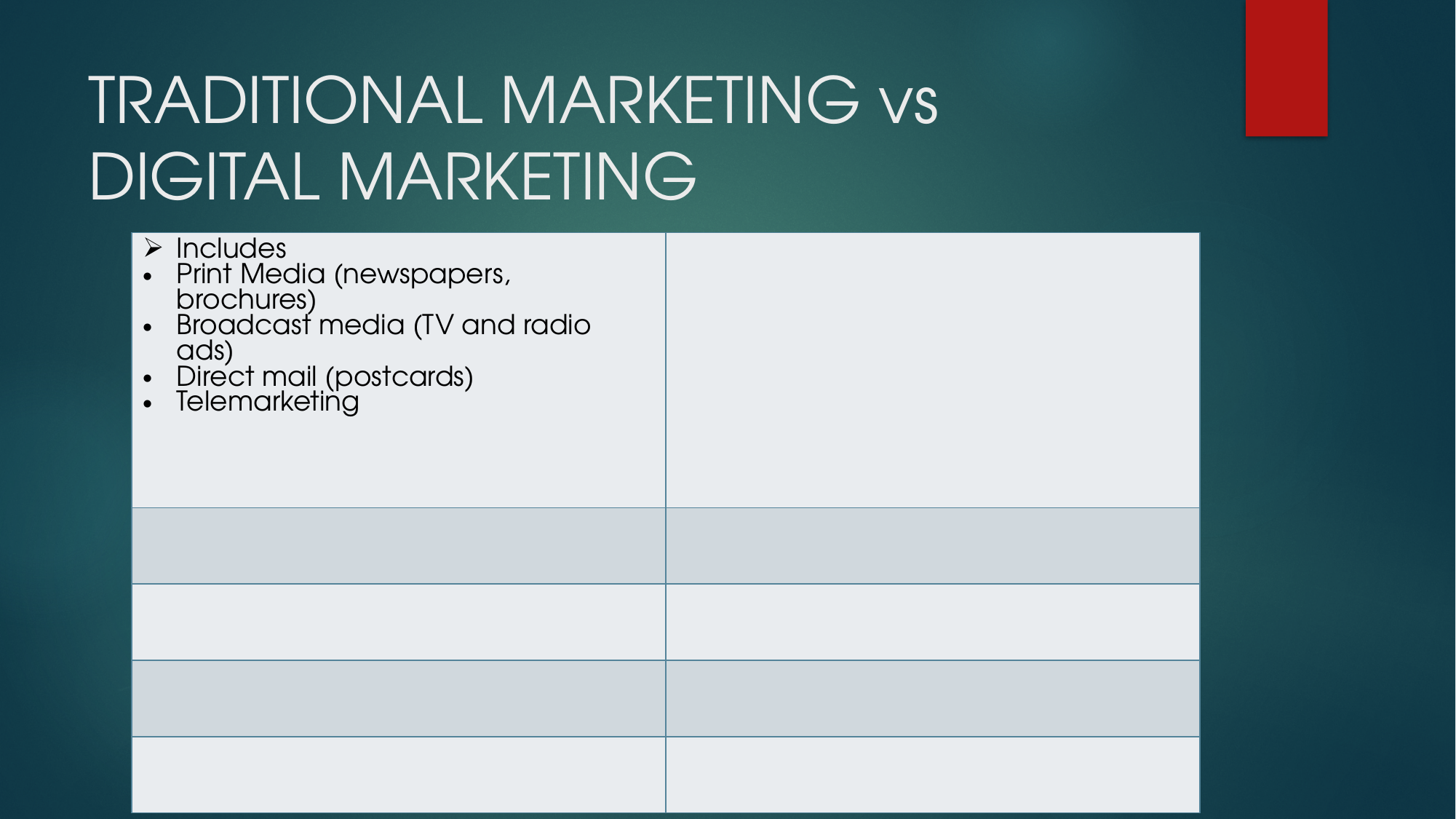

# TRADITIONAL MARKETING vs DIGITAL MARKETING
| Includes Print Media (newspapers, brochures) Broadcast media (TV and radio ads) Direct mail (postcards) Telemarketing |  |
| --- | --- |
|  |  |
|  |  |
|  |  |
|  |  |